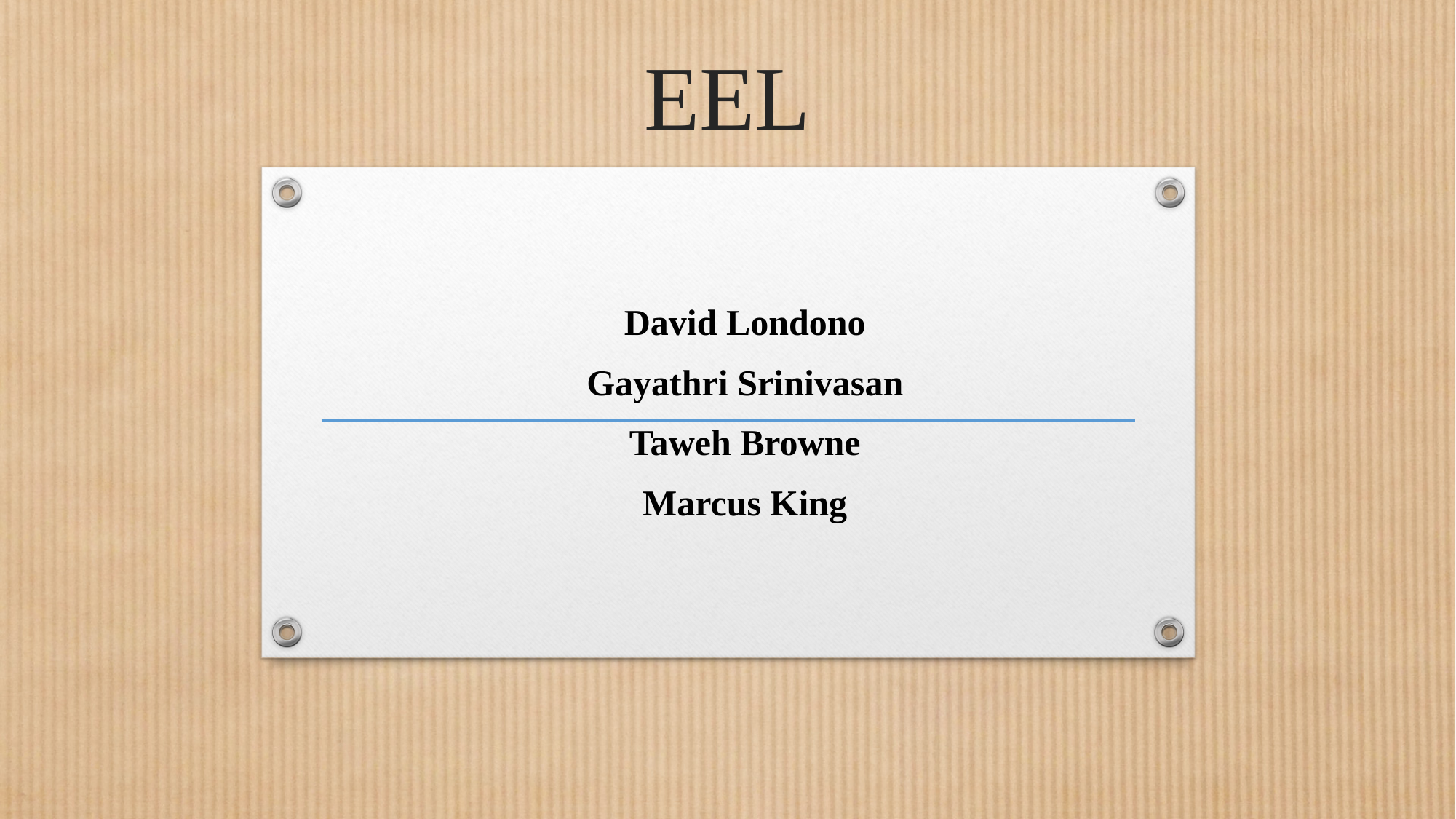

# EEL
David Londono
Gayathri Srinivasan
Taweh Browne
Marcus King